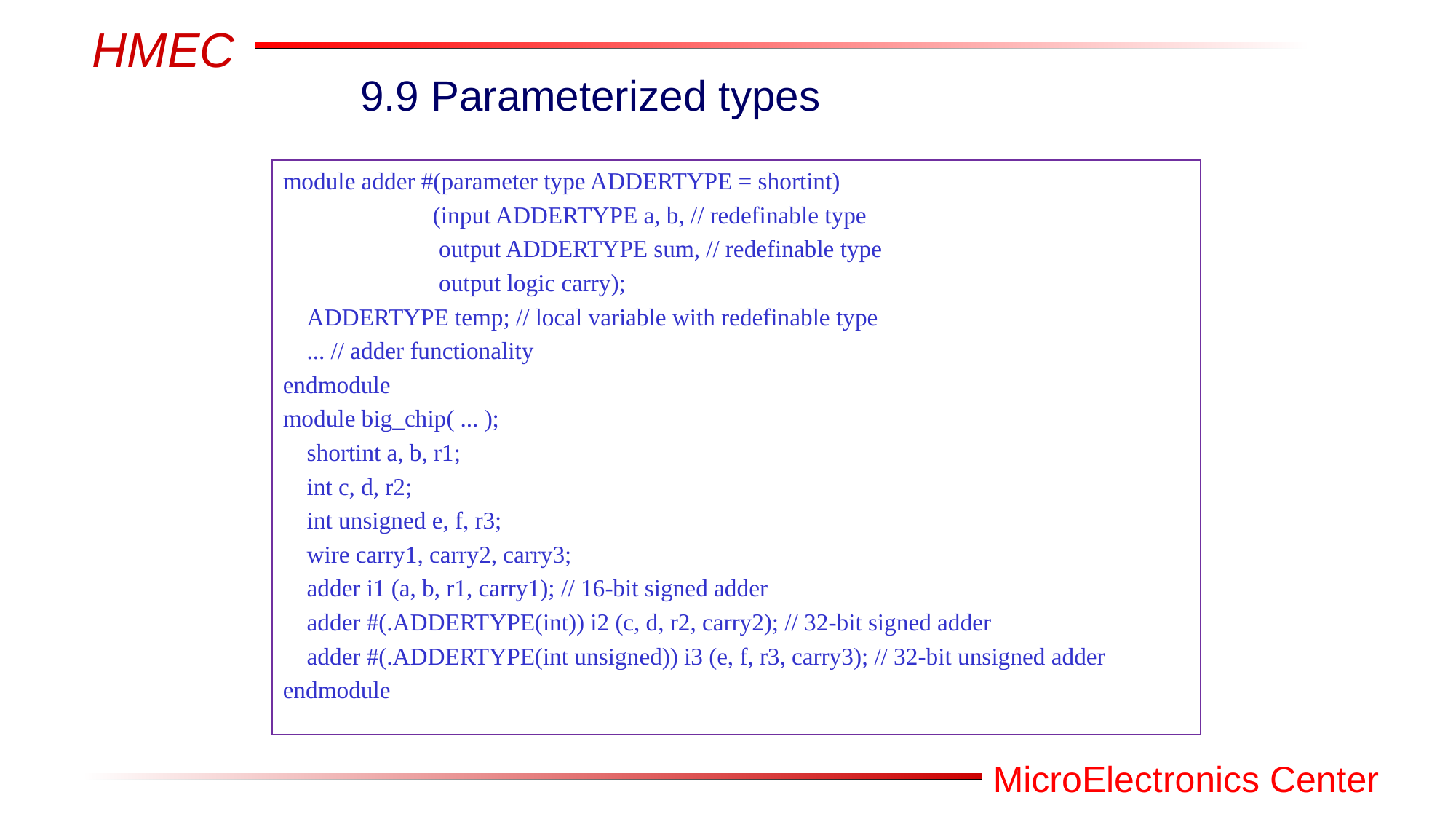

9.9 Parameterized types
module adder #(parameter type ADDERTYPE = shortint)
                         (input ADDERTYPE a, b, // redefinable type
                          output ADDERTYPE sum, // redefinable type
                          output logic carry);
    ADDERTYPE temp; // local variable with redefinable type
    ... // adder functionality
endmodule
module big_chip( ... );
    shortint a, b, r1;
    int c, d, r2;
    int unsigned e, f, r3;
    wire carry1, carry2, carry3;
    adder i1 (a, b, r1, carry1); // 16-bit signed adder
    adder #(.ADDERTYPE(int)) i2 (c, d, r2, carry2); // 32-bit signed adder
    adder #(.ADDERTYPE(int unsigned)) i3 (e, f, r3, carry3); // 32-bit unsigned adder
endmodule